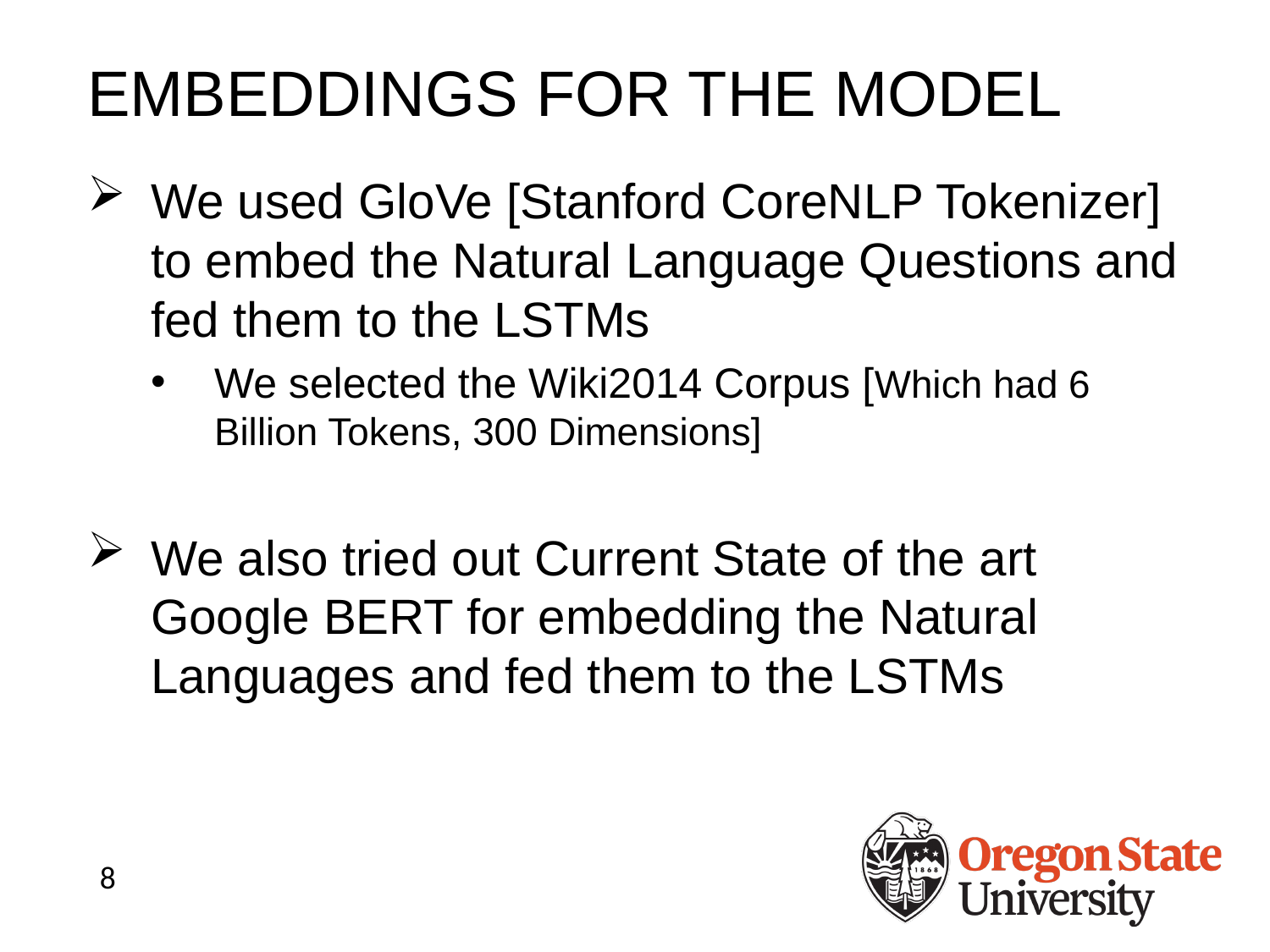

Embeddings for the model
We used GloVe [Stanford CoreNLP Tokenizer] to embed the Natural Language Questions and fed them to the LSTMs
We selected the Wiki2014 Corpus [Which had 6 Billion Tokens, 300 Dimensions]

We also tried out Current State of the art Google BERT for embedding the Natural Languages and fed them to the LSTMs

8